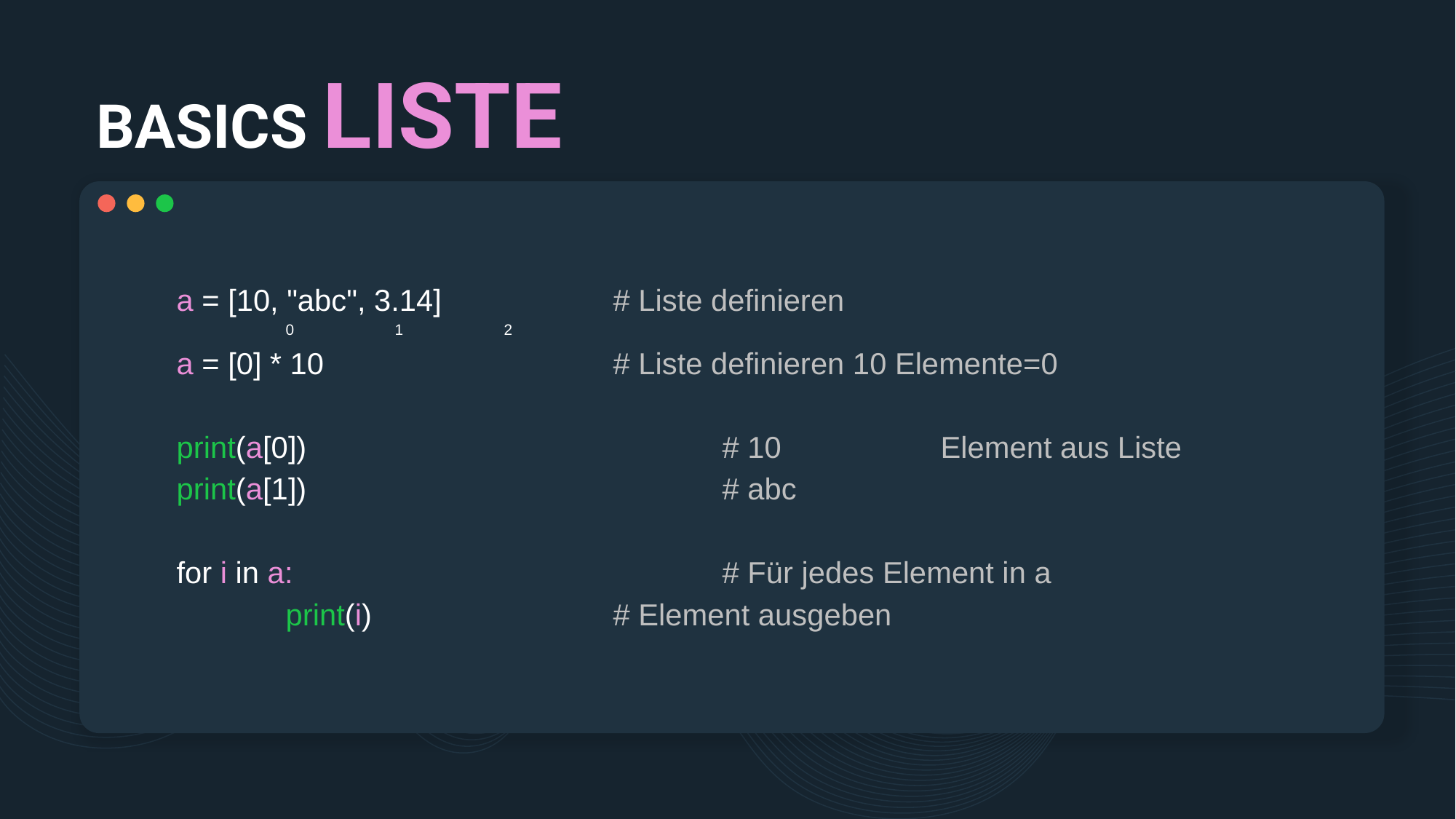

# BASICS LISTE

a = [10, "abc", 3.14]		# Liste definieren
	0	1	2
a = [0] * 10			# Liste definieren 10 Elemente=0

print(a[0])				# 10 		Element aus Liste
print(a[1])				# abc

for i in a:				# Für jedes Element in a
	print(i)			# Element ausgeben